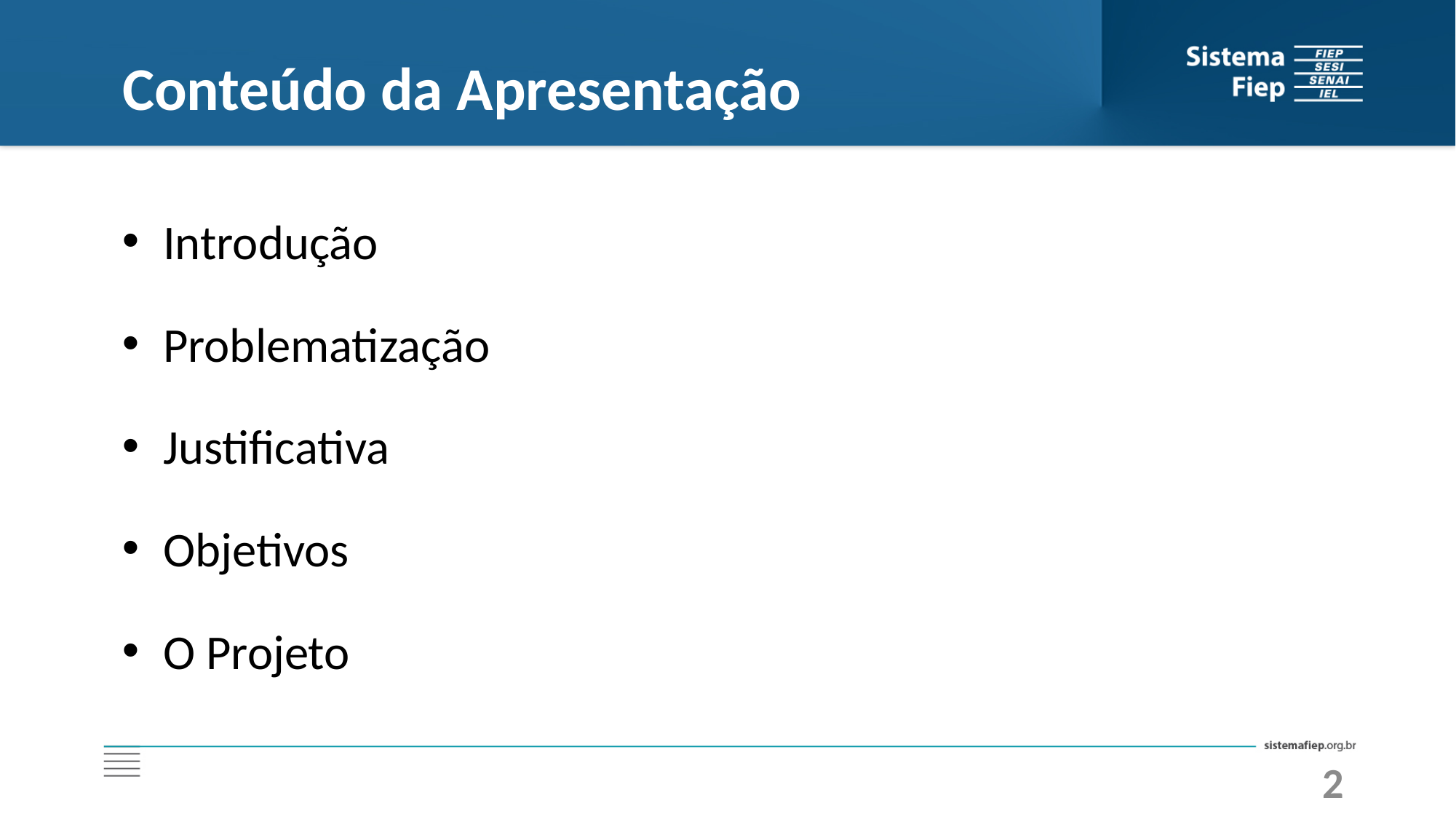

Conteúdo da Apresentação
Introdução
Problematização
Justificativa
Objetivos
O Projeto
2